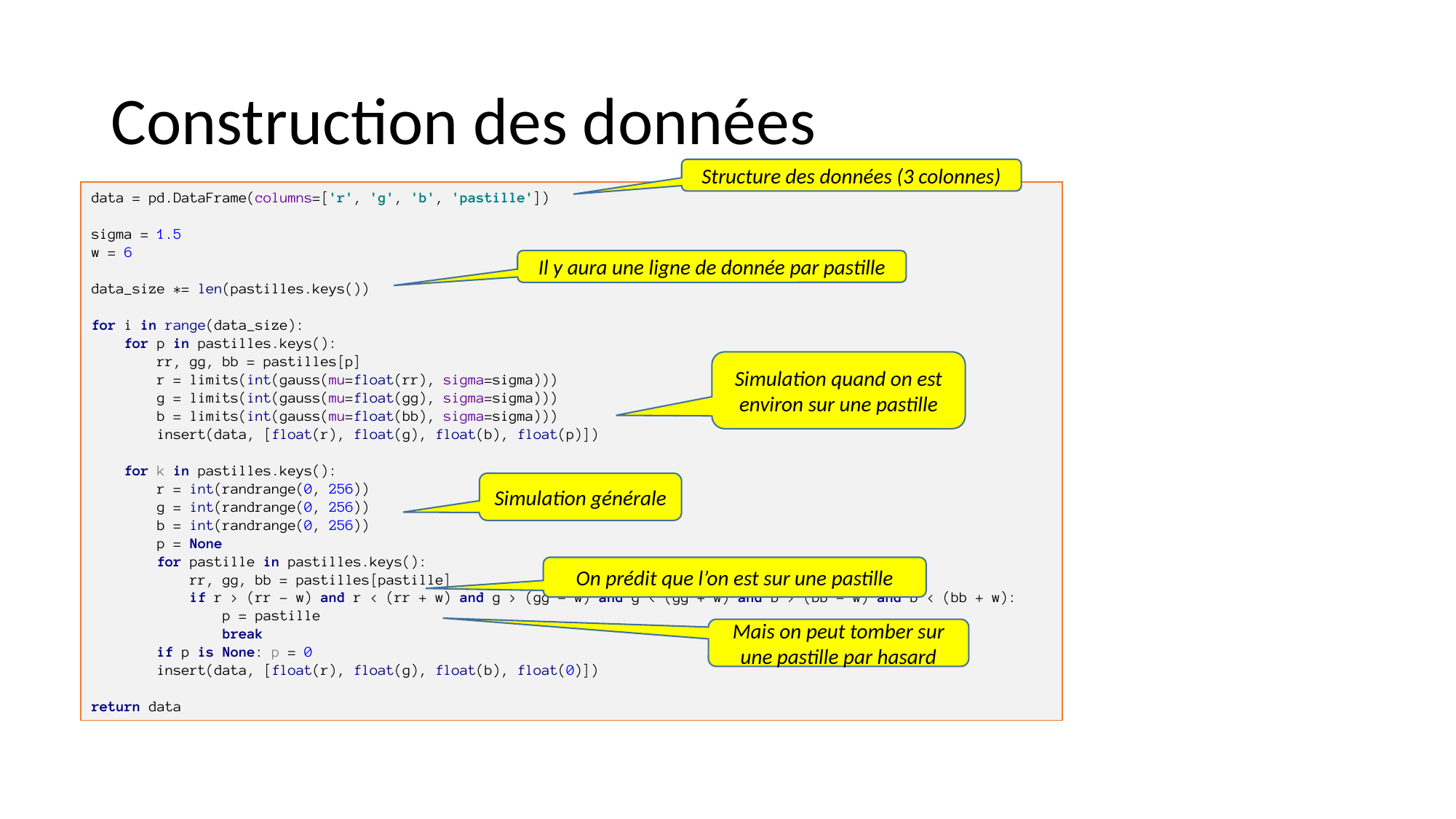

# Construction des données
Structure des données (3 colonnes)
data = pd.DataFrame(columns=['r', 'g', 'b', 'pastille'])
sigma = 1.5
w = 6
data_size *= len(pastilles.keys())
for i in range(data_size):
    for p in pastilles.keys():
        rr, gg, bb = pastilles[p]
        r = limits(int(gauss(mu=float(rr), sigma=sigma)))
        g = limits(int(gauss(mu=float(gg), sigma=sigma)))
        b = limits(int(gauss(mu=float(bb), sigma=sigma)))
        insert(data, [float(r), float(g), float(b), float(p)])
    for k in pastilles.keys():
        r = int(randrange(0, 256))
        g = int(randrange(0, 256))
        b = int(randrange(0, 256))
        p = None
        for pastille in pastilles.keys():
            rr, gg, bb = pastilles[pastille]
            if r > (rr - w) and r < (rr + w) and g > (gg - w) and g < (gg + w) and b > (bb - w) and b < (bb + w):
                p = pastille
                break
        if p is None: p = 0
        insert(data, [float(r), float(g), float(b), float(0)])
return data
Il y aura une ligne de donnée par pastille
Simulation quand on est environ sur une pastille
Simulation générale
On prédit que l’on est sur une pastille
Mais on peut tomber sur une pastille par hasard